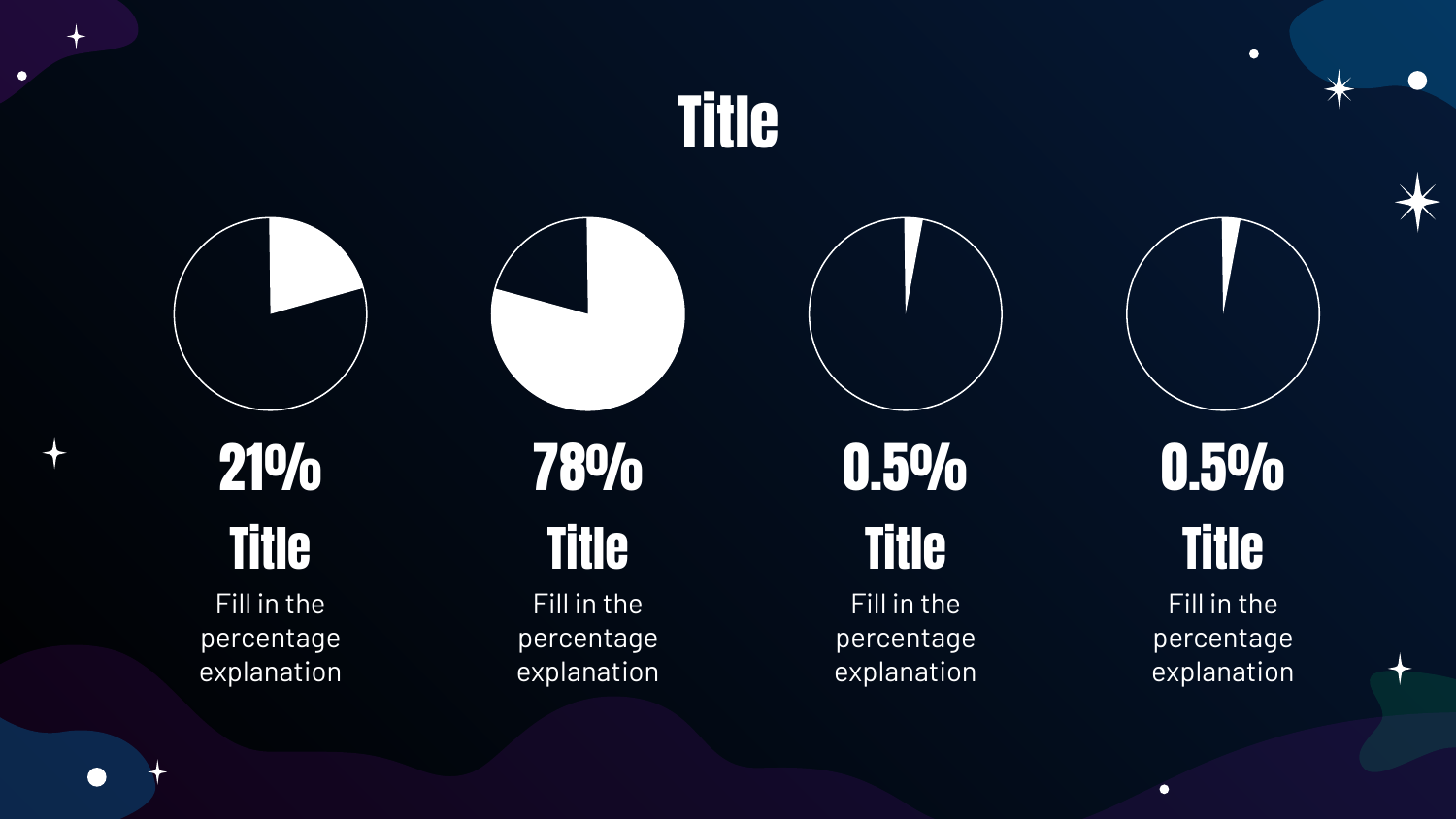

# Title

21%
78%
0.5%
0.5%
Title
Title
Title
Title
Fill in the percentage explanation
Fill in the percentage explanation
Fill in the percentage explanation
Fill in the percentage explanation